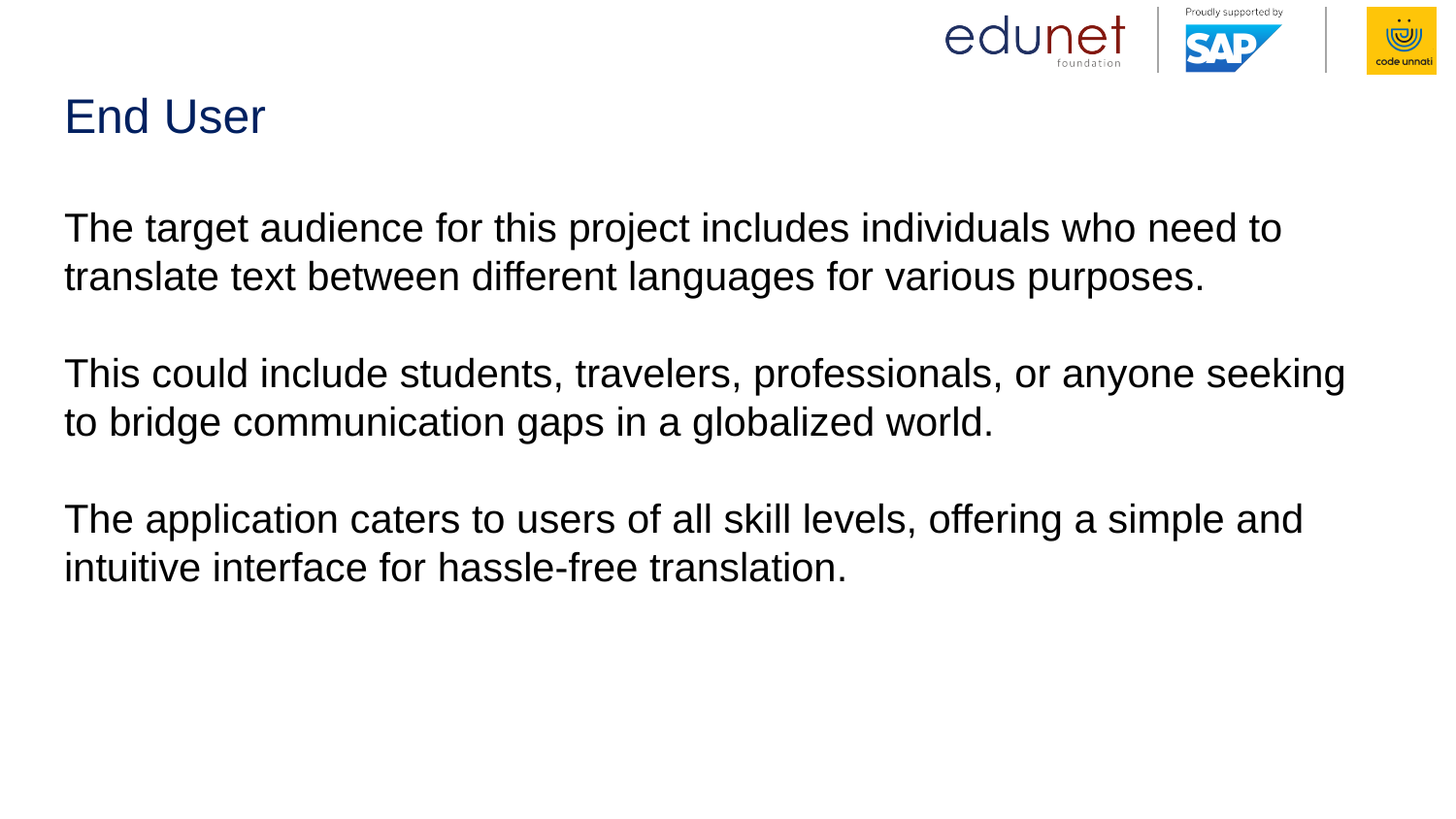

# End User The target audience for this project includes individuals who need to translate text between different languages for various purposes. This could include students, travelers, professionals, or anyone seeking to bridge communication gaps in a globalized world. The application caters to users of all skill levels, offering a simple and intuitive interface for hassle-free translation.